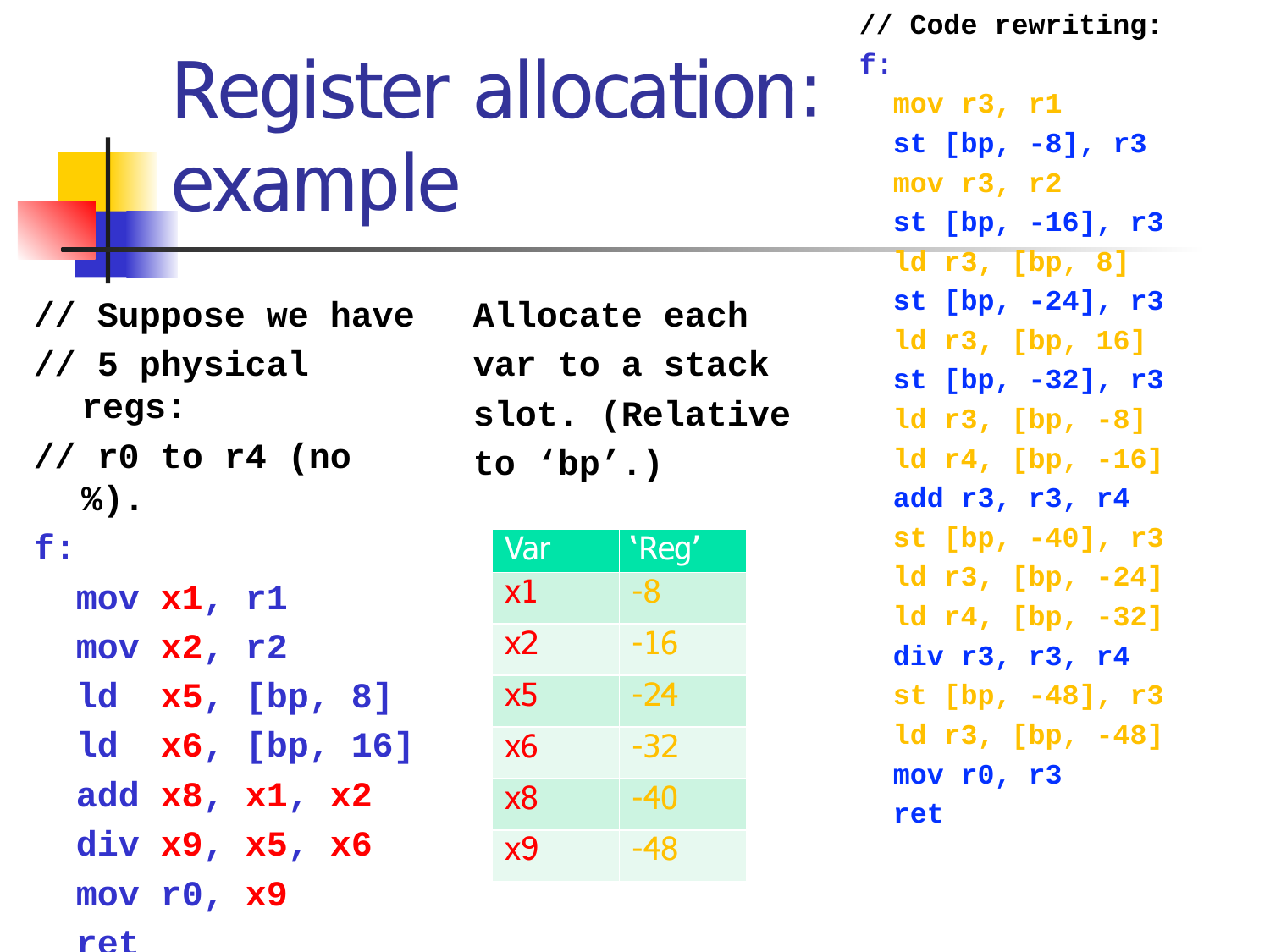

// Code rewriting:
f:
  mov r3, r1
  st [bp, -8], r3
  mov r3, r2
  st [bp, -16], r3
  ld r3, [bp, 8]
  st [bp, -24], r3
  ld r3, [bp, 16]
  st [bp, -32], r3
  ld r3, [bp, -8]
  ld r4, [bp, -16]
  add r3, r3, r4
  st [bp, -40], r3
  ld r3, [bp, -24]
  ld r4, [bp, -32]
  div r3, r3, r4
  st [bp, -48], r3
  ld r3, [bp, -48]
  mov r0, r3
  ret
# Register allocation: example
// Suppose we have
// 5 physical regs:
// r0 to r4 (no %).
f:
  mov x1, r1
  mov x2, r2
  ld  x5, [bp, 8]
  ld  x6, [bp, 16]
  add x8, x1, x2
  div x9, x5, x6
  mov r0, x9
  ret
Allocate each
var to a stack
slot. (Relative
to ‘bp’.)
| Var | ‘Reg’ |
| --- | --- |
| x1 | -8 |
| x2 | -16 |
| x5 | -24 |
| x6 | -32 |
| x8 | -40 |
| x9 | -48 |